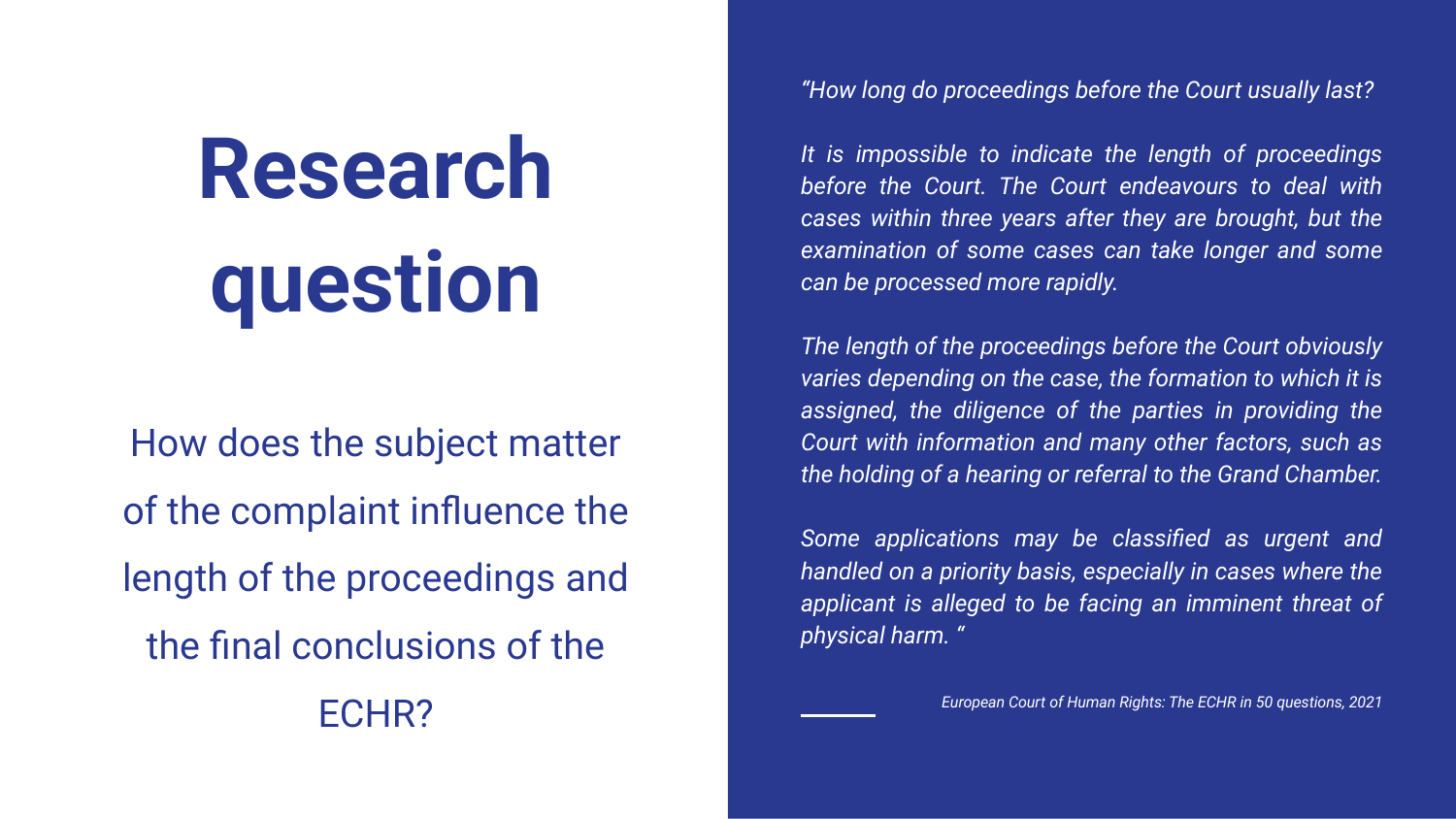

# Research question

How does the subject matter of the complaint influence the length of the proceedings and the final conclusions of the ECHR?
“How long do proceedings before the Court usually last?

It is impossible to indicate the length of proceedings before the Court. The Court endeavours to deal with cases within three years after they are brought, but the examination of some cases can take longer and some can be processed more rapidly.

The length of the proceedings before the Court obviously varies depending on the case, the formation to which it is assigned, the diligence of the parties in providing the Court with information and many other factors, such as the holding of a hearing or referral to the Grand Chamber.

Some applications may be classified as urgent and handled on a priority basis, especially in cases where the applicant is alleged to be facing an imminent threat of physical harm. “

European Court of Human Rights: The ECHR in 50 questions, 2021